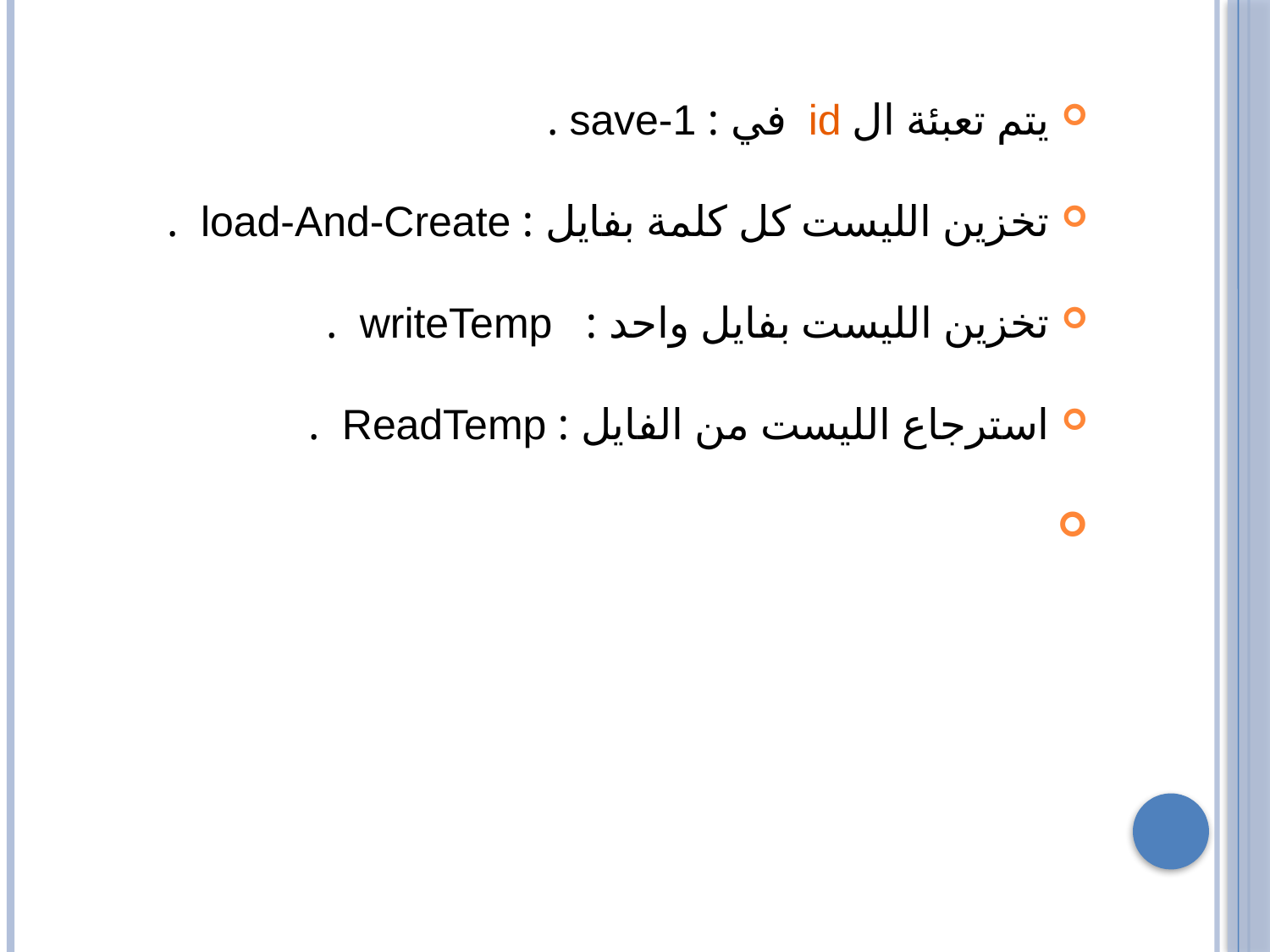

يتم تعبئة ال id  في : save-1 .

تخزين الليست كل كلمة بفايل : load-And-Create  .

تخزين الليست بفايل واحد :   writeTemp  .

استرجاع الليست من الفايل : ReadTemp  .